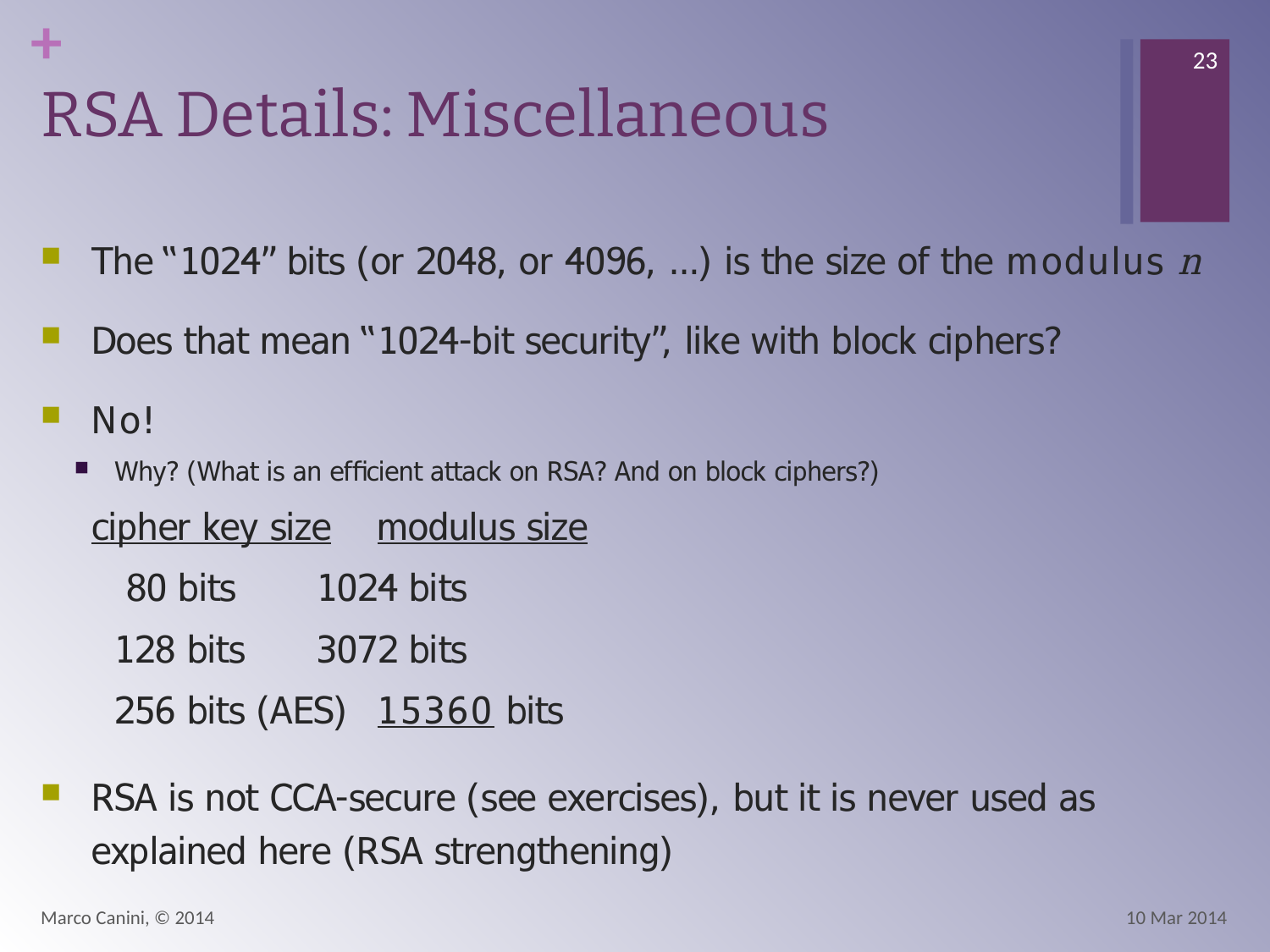

23
# RSA Details: Miscellaneous
The “1024” bits (or 2048, or 4096, …) is the size of the modulus n
Does that mean “1024-bit security”, like with block ciphers?
No!
Why? (What is an efficient attack on RSA? And on block ciphers?)
	cipher key size		modulus size
	   80 bits			   1024 bits
	  128 bits			   3072 bits
	  256 bits (AES)		15360 bits
RSA is not CCA-secure (see exercises), but it is never used as explained here (RSA strengthening)
Marco Canini, © 2014
10 Mar 2014